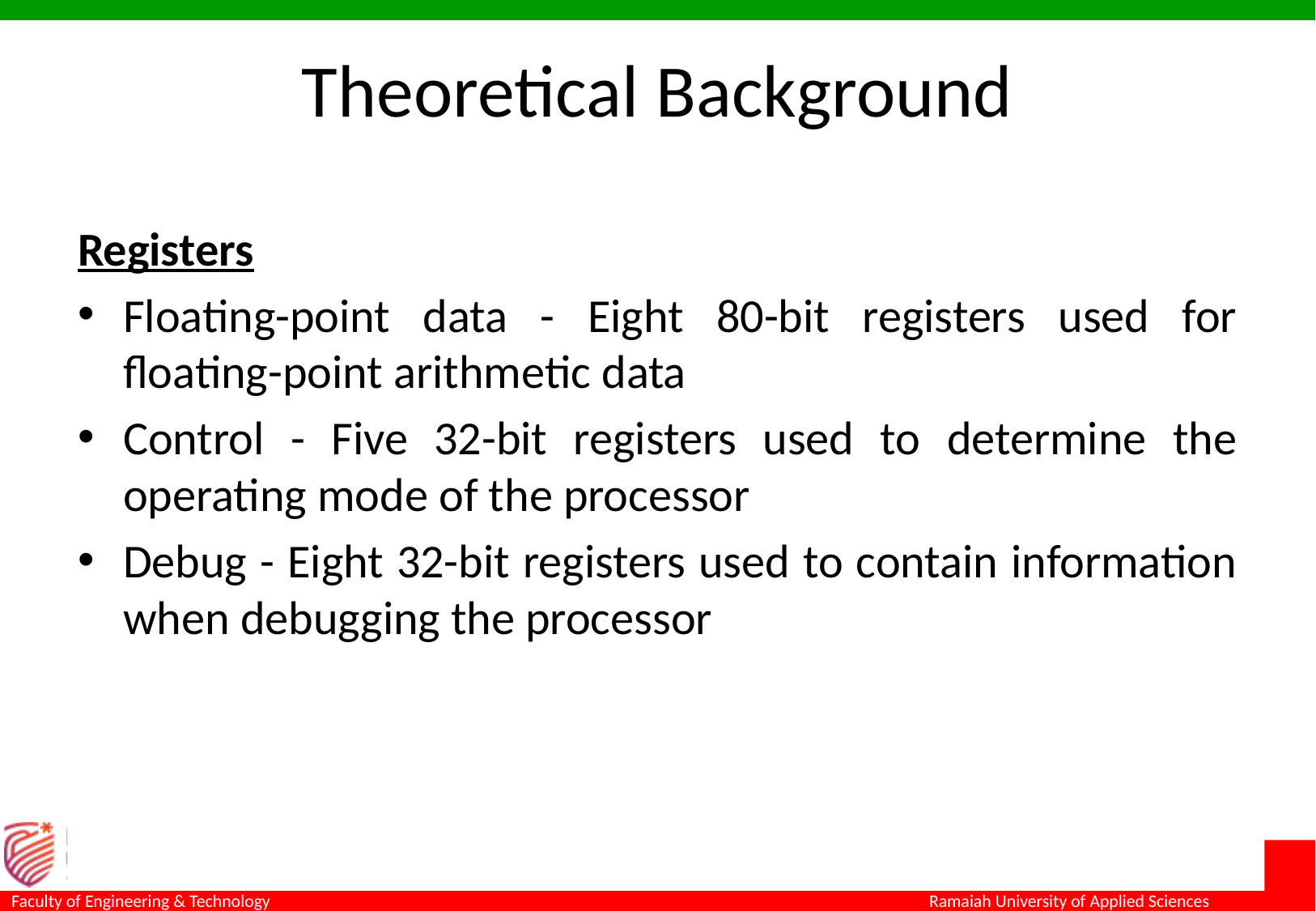

# Theoretical Background
Registers
Floating-point data - Eight 80-bit registers used for floating-point arithmetic data
Control - Five 32-bit registers used to determine the operating mode of the processor
Debug - Eight 32-bit registers used to contain information when debugging the processor